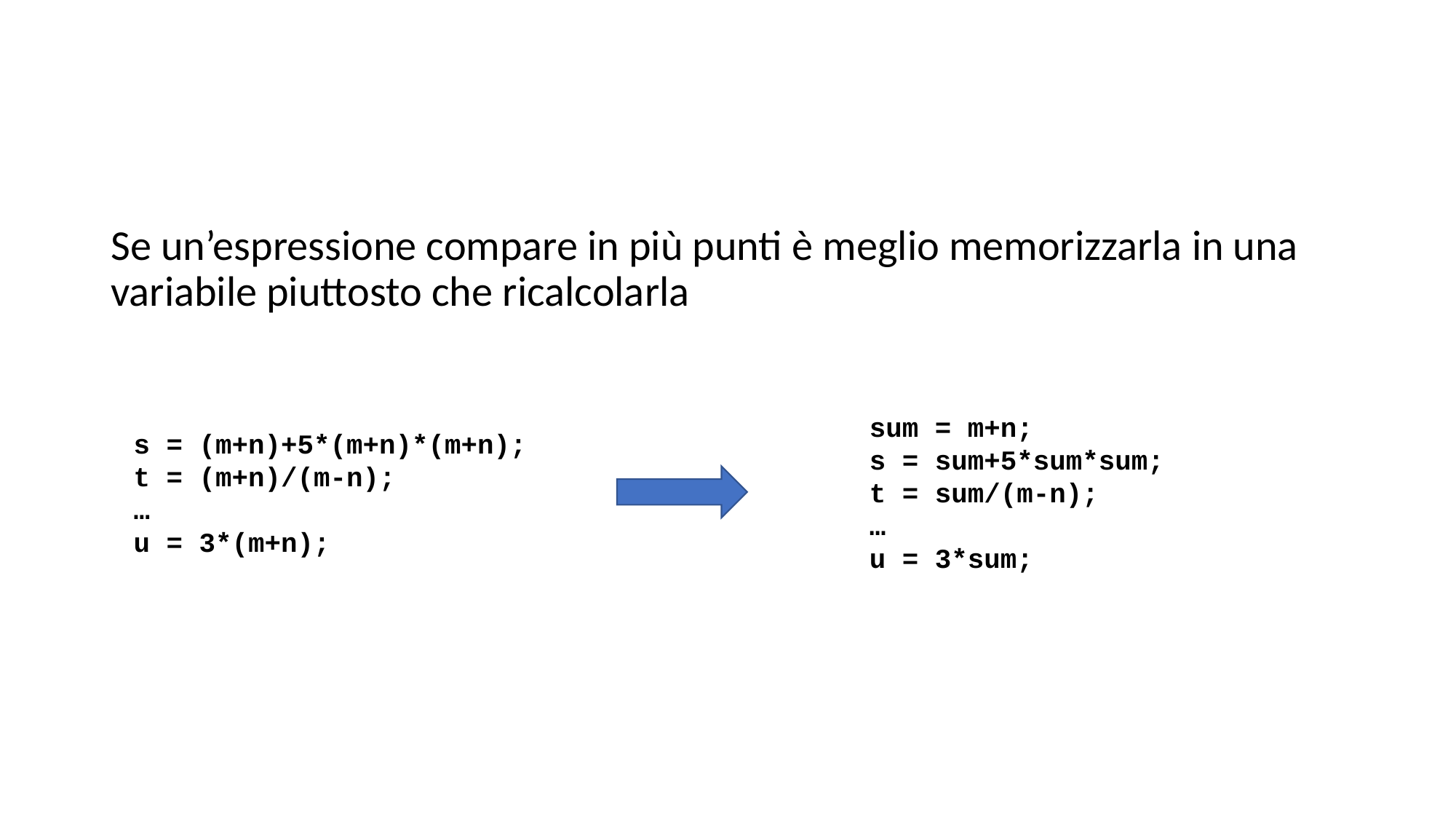

#
Se un’espressione compare in più punti è meglio memorizzarla in una variabile piuttosto che ricalcolarla
sum = m+n;
s = sum+5*sum*sum;
t = sum/(m-n);
…
u = 3*sum;
s = (m+n)+5*(m+n)*(m+n);
t = (m+n)/(m-n);
…
u = 3*(m+n);